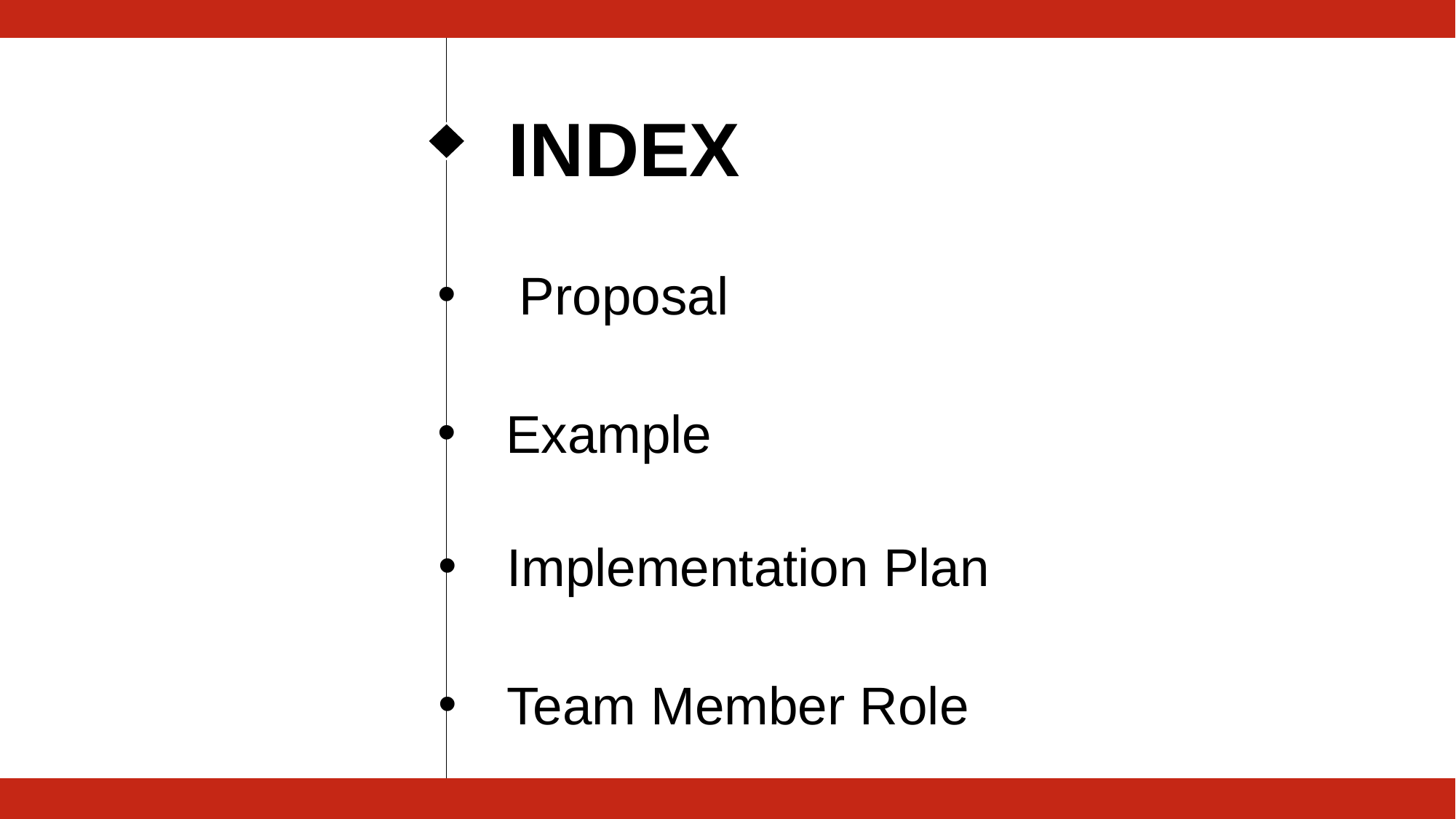

INDEX

Proposal
Example
Implementation Plan
Team Member Role